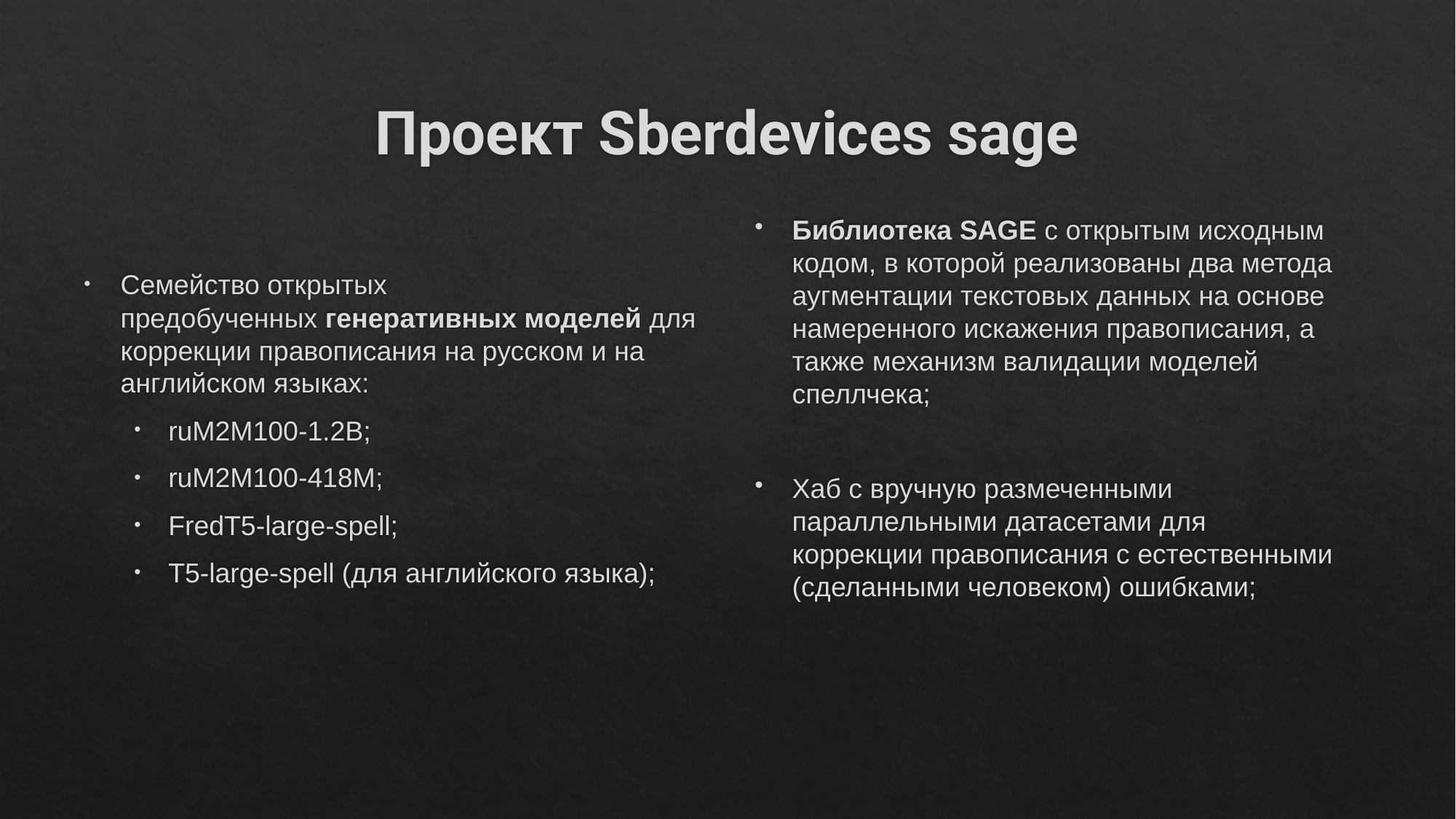

# Проект Sberdevices sage
Библиотека SAGE с открытым исходным кодом, в которой реализованы два метода аугментации текстовых данных на основе намеренного искажения правописания, а также механизм валидации моделей спеллчека;

Хаб с вручную размеченными параллельными датасетами для коррекции правописания с естественными (сделанными человеком) ошибками;

Семейство открытых предобученных генеративных моделей для коррекции правописания на русском и на английском языках:
ruM2M100-1.2B;
ruM2M100-418M;
FredT5-large-spell;
T5-large-spell (для английского языка);